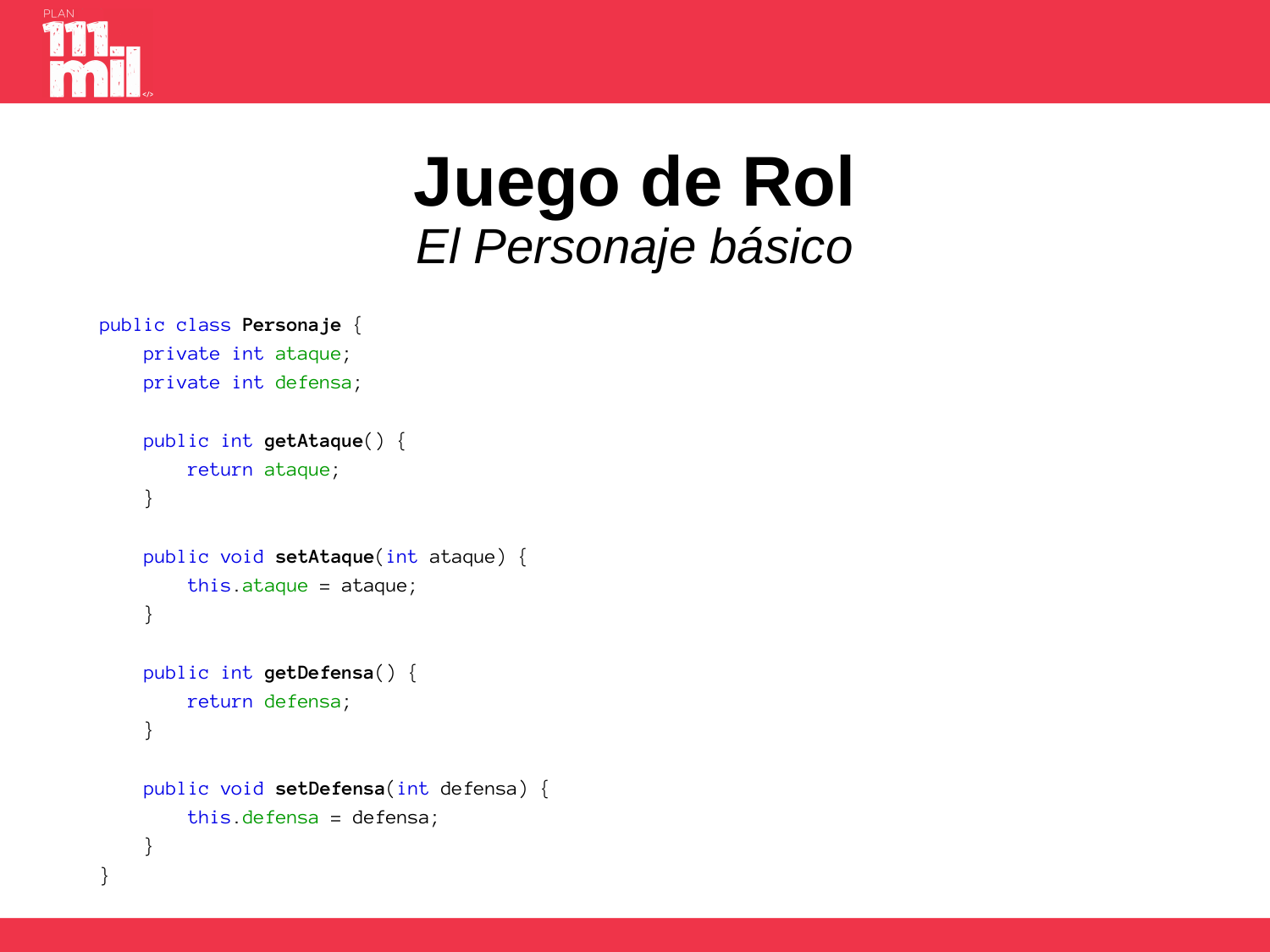

# Juego de Rol El Personaje básico
public class Personaje {
    private int ataque;
    private int defensa;

    public int getAtaque() {
        return ataque;
    }

    public void setAtaque(int ataque) {
        this.ataque = ataque;
    }

    public int getDefensa() {
        return defensa;
    }

    public void setDefensa(int defensa) {
        this.defensa = defensa;
    }
}